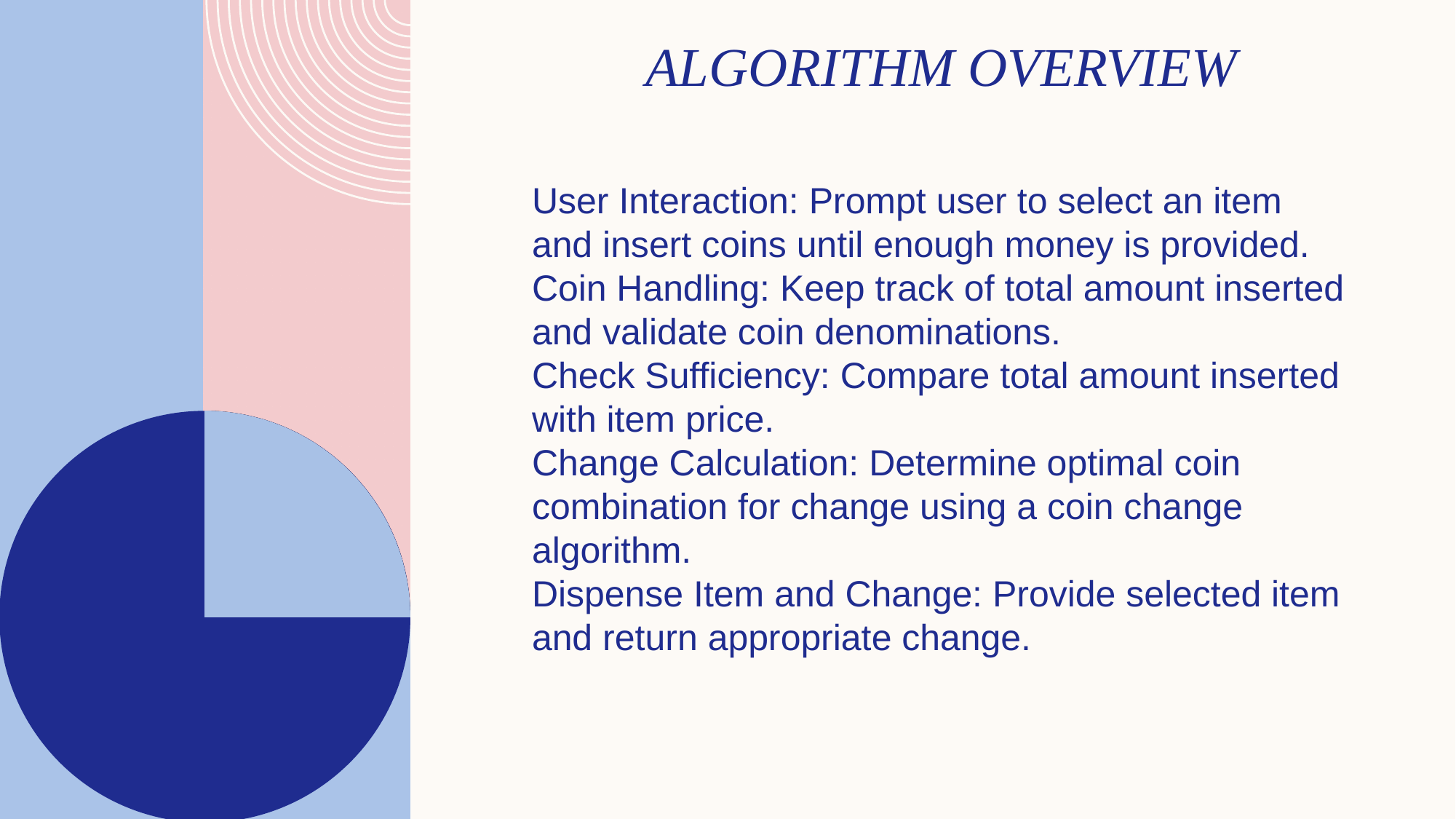

# Algorithm overview
User Interaction: Prompt user to select an item and insert coins until enough money is provided.
Coin Handling: Keep track of total amount inserted and validate coin denominations.
Check Sufficiency: Compare total amount inserted with item price.
Change Calculation: Determine optimal coin combination for change using a coin change algorithm.
Dispense Item and Change: Provide selected item and return appropriate change.